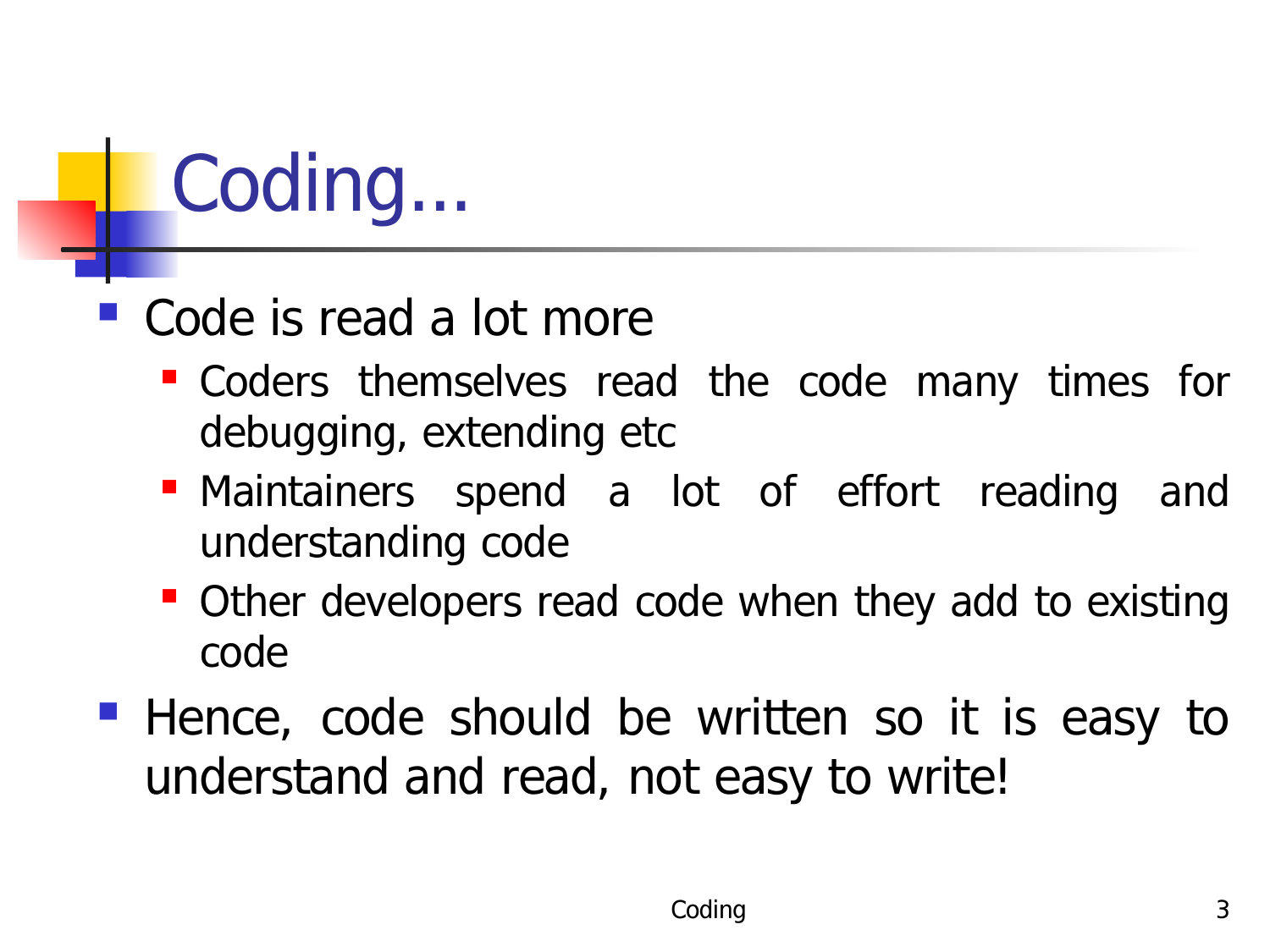

# Coding…
Code is read a lot more
Coders themselves read the code many times for debugging, extending etc
Maintainers spend a lot of effort reading and understanding code
Other developers read code when they add to existing code
Hence, code should be written so it is easy to understand and read, not easy to write!
Coding
3